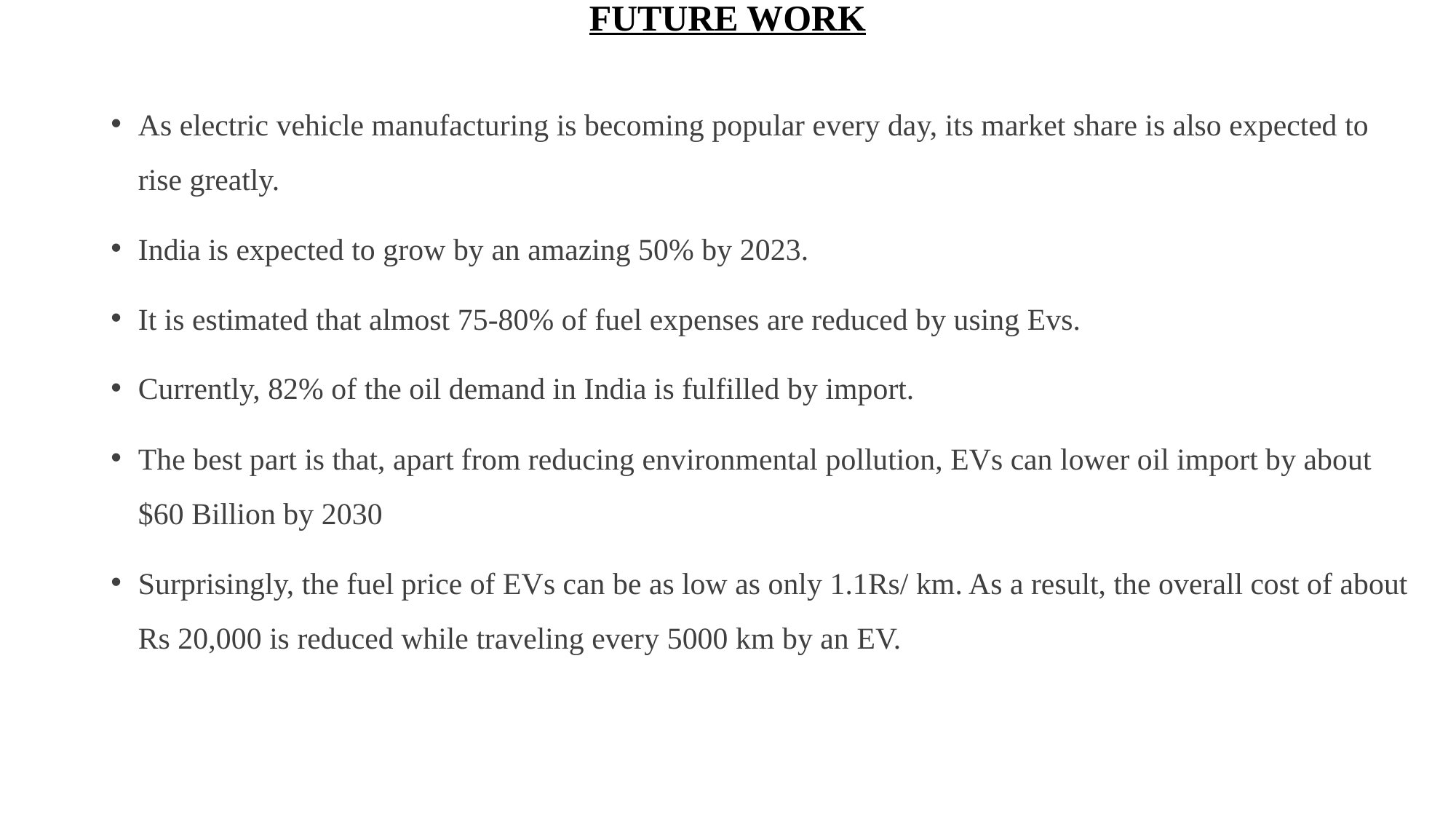

# FUTURE WORK
As electric vehicle manufacturing is becoming popular every day, its market share is also expected to rise greatly.
India is expected to grow by an amazing 50% by 2023.
It is estimated that almost 75-80% of fuel expenses are reduced by using Evs.
Currently, 82% of the oil demand in India is fulfilled by import.
The best part is that, apart from reducing environmental pollution, EVs can lower oil import by about $60 Billion by 2030
Surprisingly, the fuel price of EVs can be as low as only 1.1Rs/ km. As a result, the overall cost of about Rs 20,000 is reduced while traveling every 5000 km by an EV.